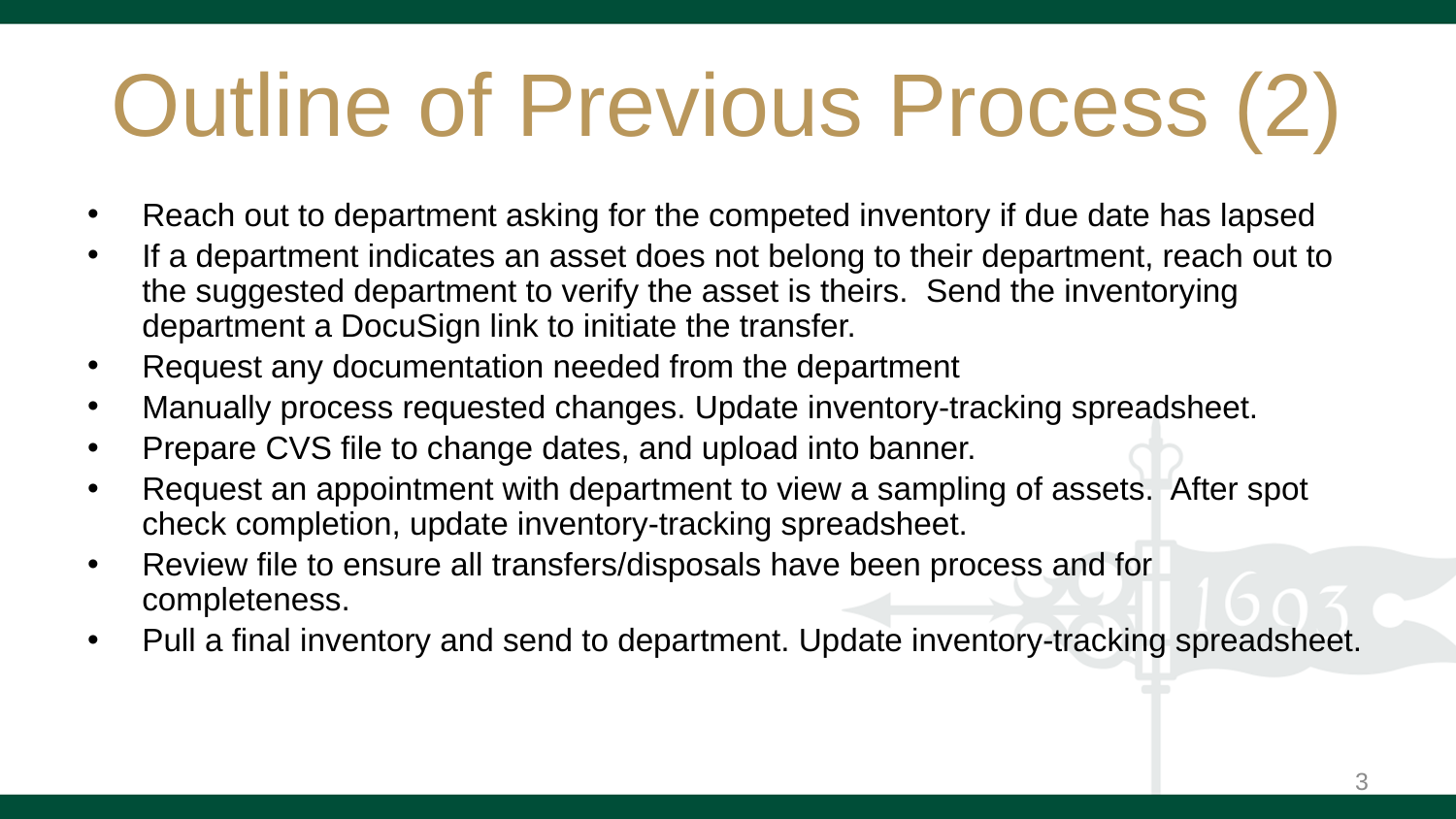

# Outline of Previous Process (2)
Reach out to department asking for the competed inventory if due date has lapsed
If a department indicates an asset does not belong to their department, reach out to the suggested department to verify the asset is theirs.  Send the inventorying department a DocuSign link to initiate the transfer.
Request any documentation needed from the department
Manually process requested changes. Update inventory-tracking spreadsheet.
Prepare CVS file to change dates, and upload into banner.
Request an appointment with department to view a sampling of assets.  After spot check completion, update inventory-tracking spreadsheet.
Review file to ensure all transfers/disposals have been process and for completeness.
Pull a final inventory and send to department. Update inventory-tracking spreadsheet.
3